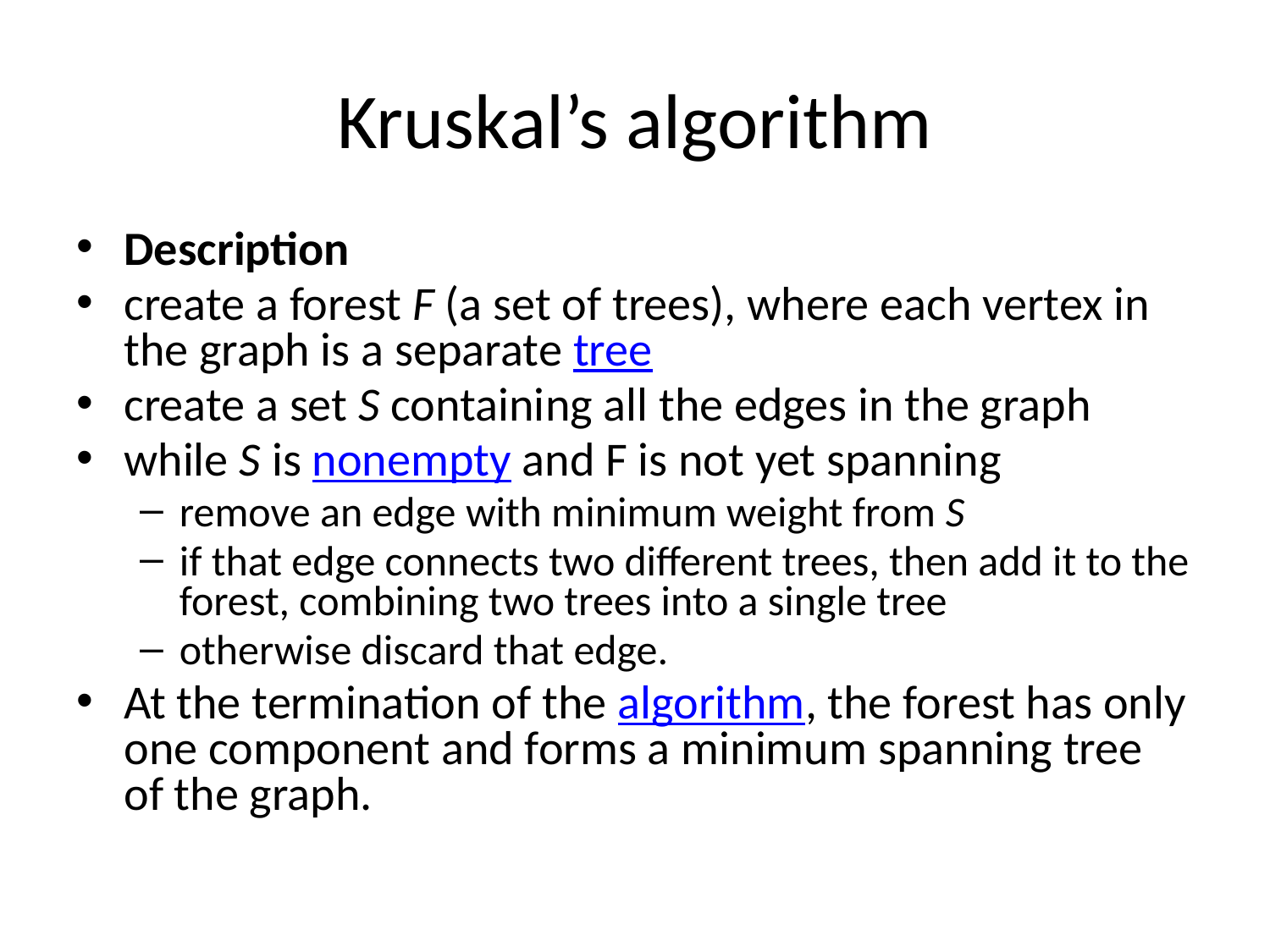

# Kruskal’s algorithm
Description
create a forest F (a set of trees), where each vertex in the graph is a separate tree
create a set S containing all the edges in the graph
while S is nonempty and F is not yet spanning
remove an edge with minimum weight from S
if that edge connects two different trees, then add it to the forest, combining two trees into a single tree
otherwise discard that edge.
At the termination of the algorithm, the forest has only one component and forms a minimum spanning tree of the graph.